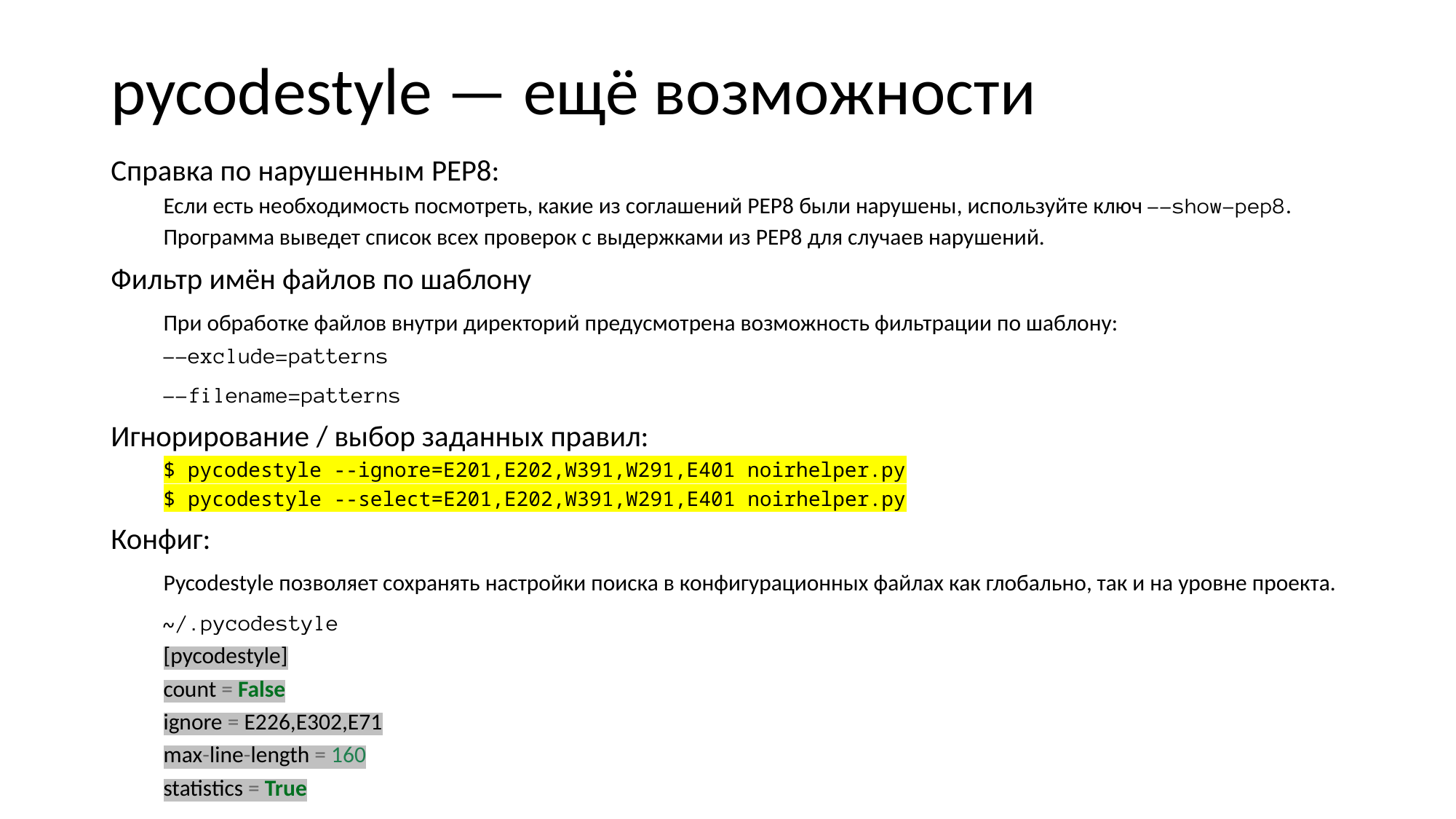

# pycodestyle — ещё возможности
Справка по нарушенным PEP8:
Если есть необходимость посмотреть, какие из соглашений PEP8 были нарушены, используйте ключ --show-pep8.
Программа выведет список всех проверок с выдержками из PEP8 для случаев нарушений.
Фильтр имён файлов по шаблону
При обработке файлов внутри директорий предусмотрена возможность фильтрации по шаблону:
--exclude=patterns
--filename=patterns
Игнорирование / выбор заданных правил:
$ pycodestyle --ignore=E201,E202,W391,W291,E401 noirhelper.py
$ pycodestyle --select=E201,E202,W391,W291,E401 noirhelper.py
Конфиг:
Pycodestyle позволяет сохранять настройки поиска в конфигурационных файлах как глобально, так и на уровне проекта.
~/.pycodestyle
[pycodestyle]
count = False
ignore = E226,E302,E71
max-line-length = 160
statistics = True